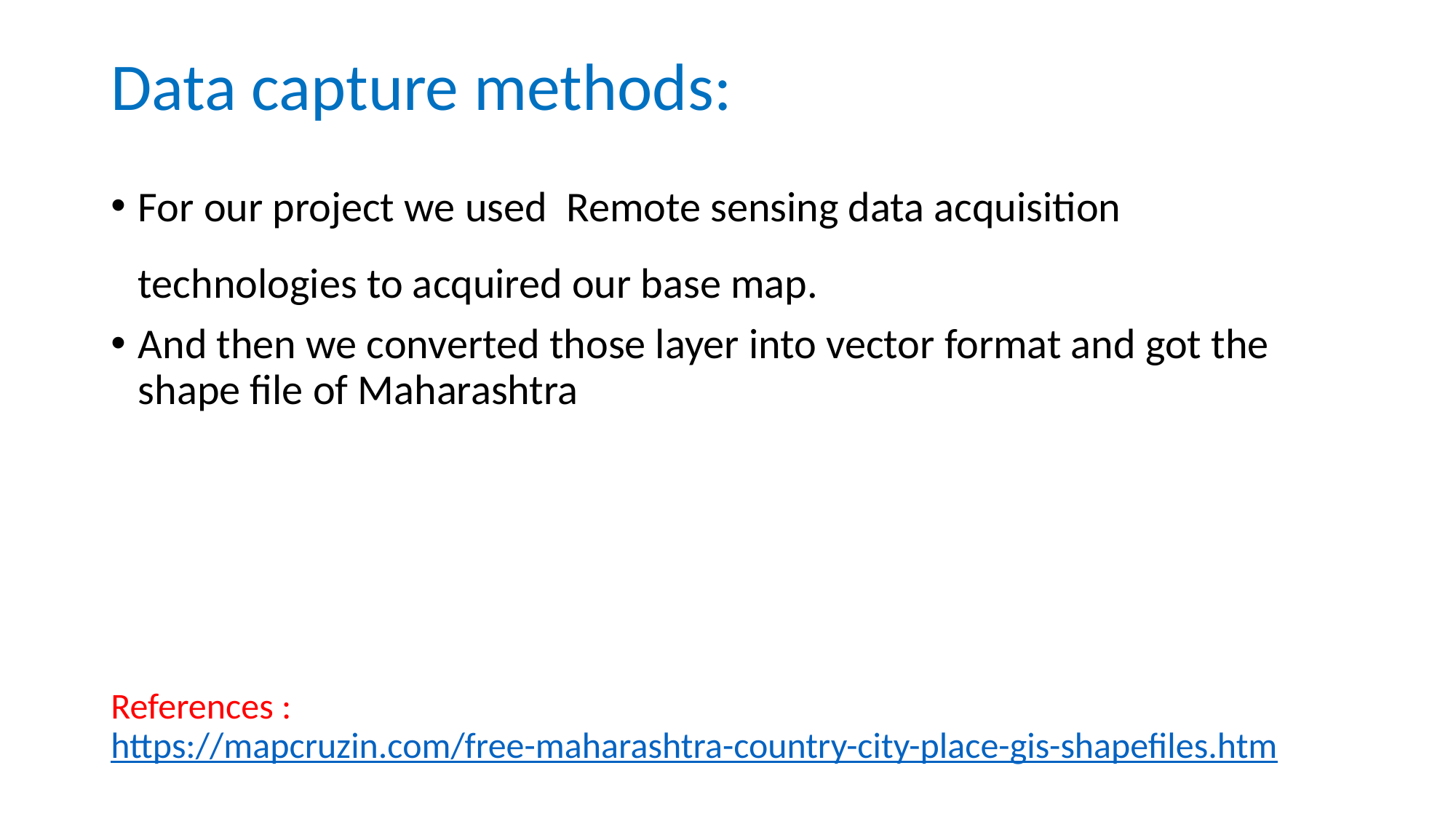

# Data capture methods:
For our project we used  Remote sensing data acquisition technologies to acquired our base map.
And then we converted those layer into vector format and got the shape file of Maharashtra
References : https://mapcruzin.com/free-maharashtra-country-city-place-gis-shapefiles.htm